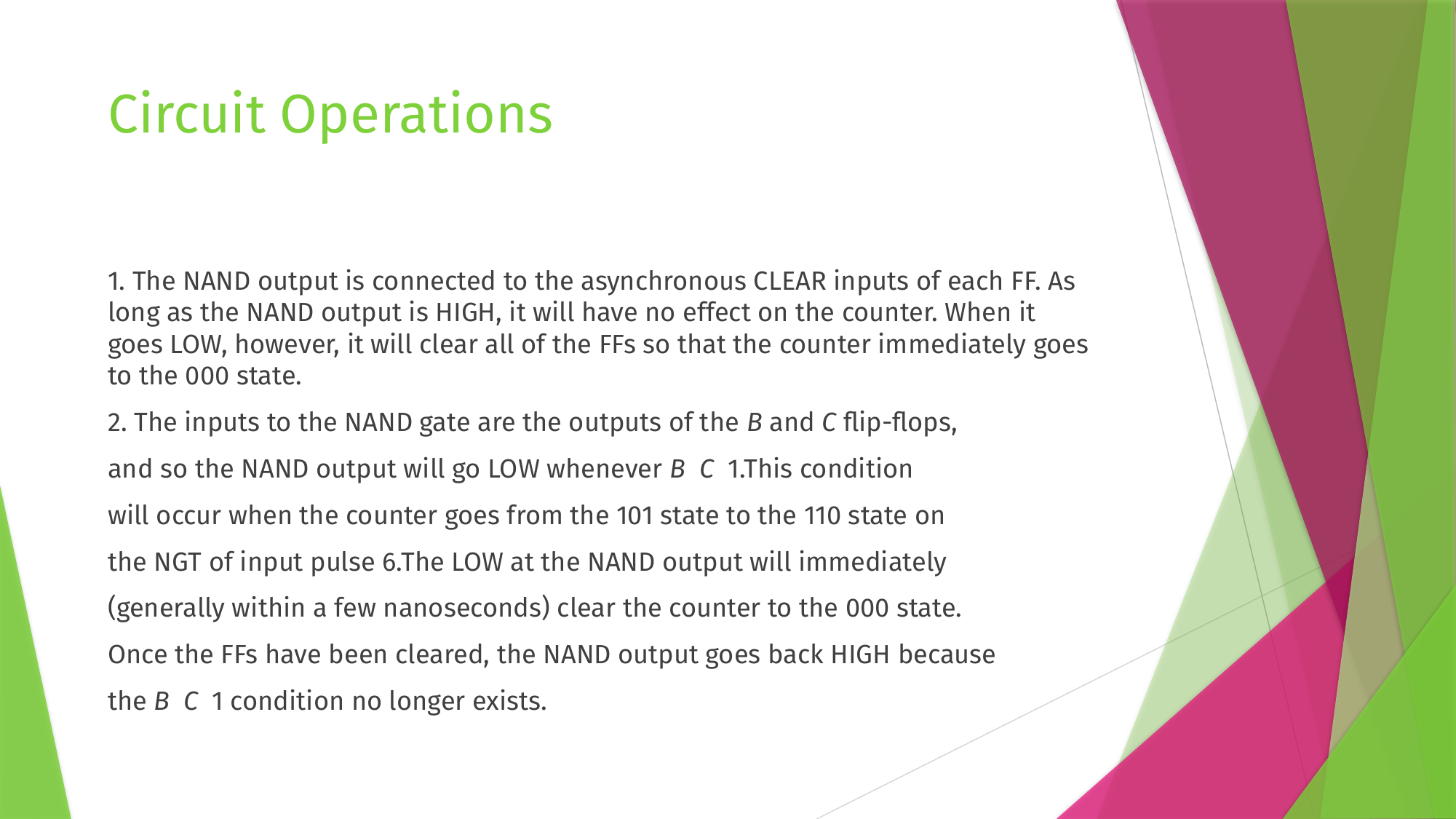

# Circuit Operations
1. The NAND output is connected to the asynchronous CLEAR inputs of each FF. As long as the NAND output is HIGH, it will have no effect on the counter. When it goes LOW, however, it will clear all of the FFs so that the counter immediately goes to the 000 state.
2. The inputs to the NAND gate are the outputs of the B and C flip-flops,
and so the NAND output will go LOW whenever B  C  1.This condition
will occur when the counter goes from the 101 state to the 110 state on
the NGT of input pulse 6.The LOW at the NAND output will immediately
(generally within a few nanoseconds) clear the counter to the 000 state.
Once the FFs have been cleared, the NAND output goes back HIGH because
the B  C  1 condition no longer exists.